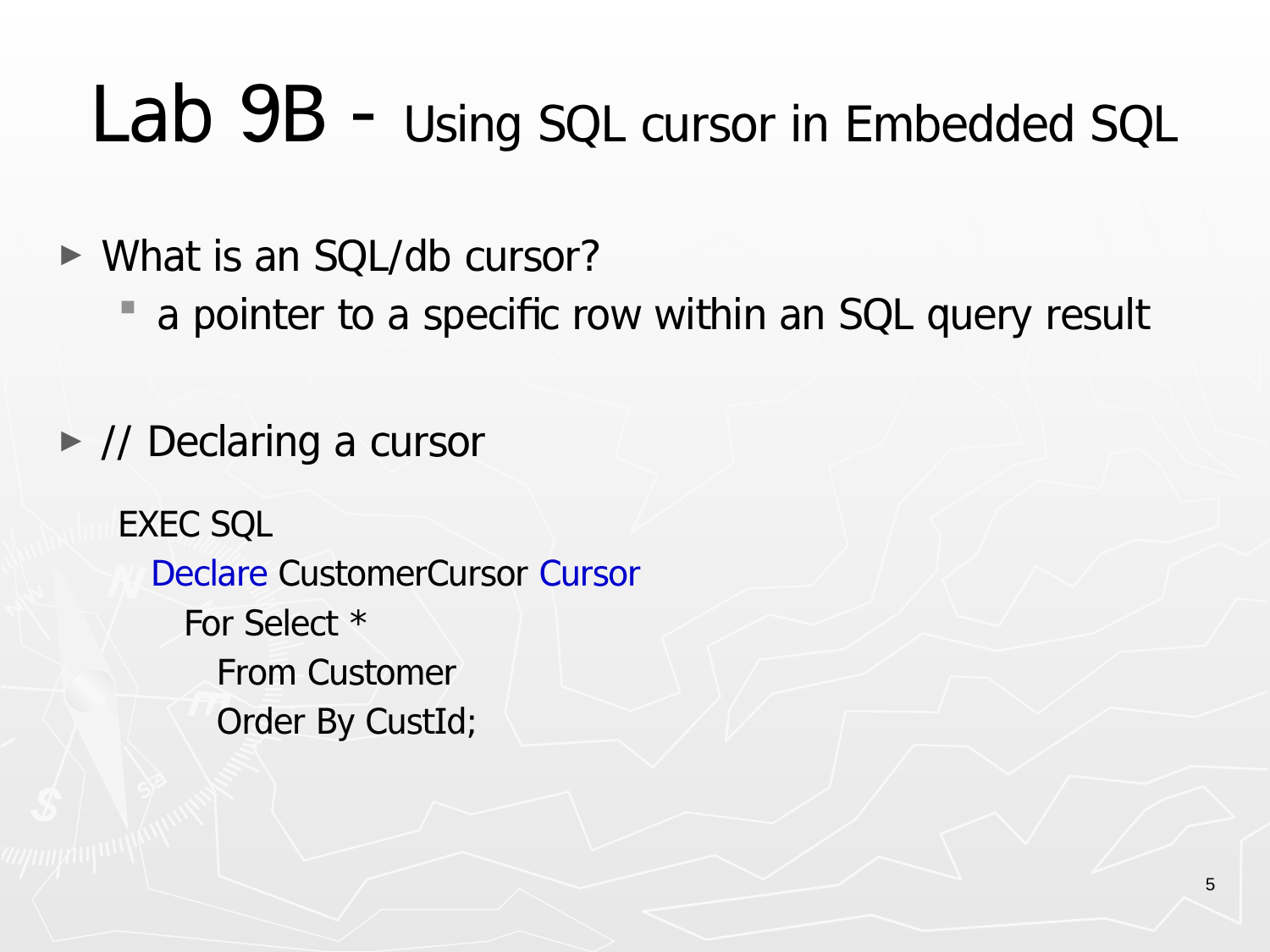

# Lab 9B - Using SQL cursor in Embedded SQL
What is an SQL/db cursor?
a pointer to a specific row within an SQL query result

// Declaring a cursor

EXEC SQL
   Declare CustomerCursor Cursor
      For Select *
         From Customer
         Order By CustId;
5